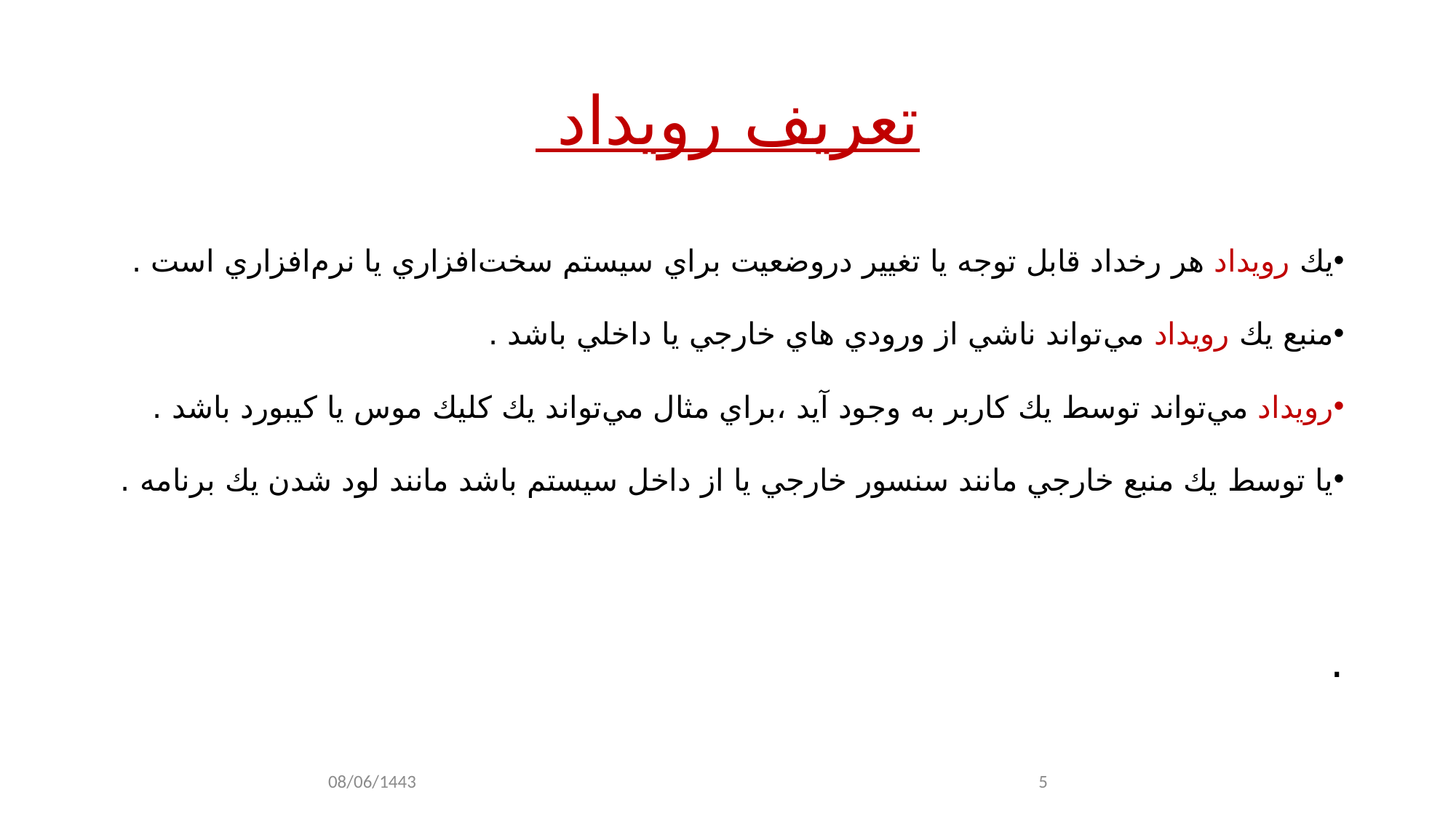

# تعريف رويداد
يك رويداد هر رخداد قابل توجه يا تغيير دروضعيت براي سيستم سخت‌افزاري يا نرم‌افزاري است .
منبع يك رويداد مي‌تواند ناشي از ورودي هاي خارجي يا داخلي باشد .
رويداد مي‌تواند توسط يك كاربر به وجود آيد ،براي مثال مي‌تواند يك كليك موس يا كيبورد باشد .
يا توسط يك منبع خارجي مانند سنسور خارجي يا از داخل سيستم باشد مانند لود شدن يك برنامه .

.
08/06/1443
5